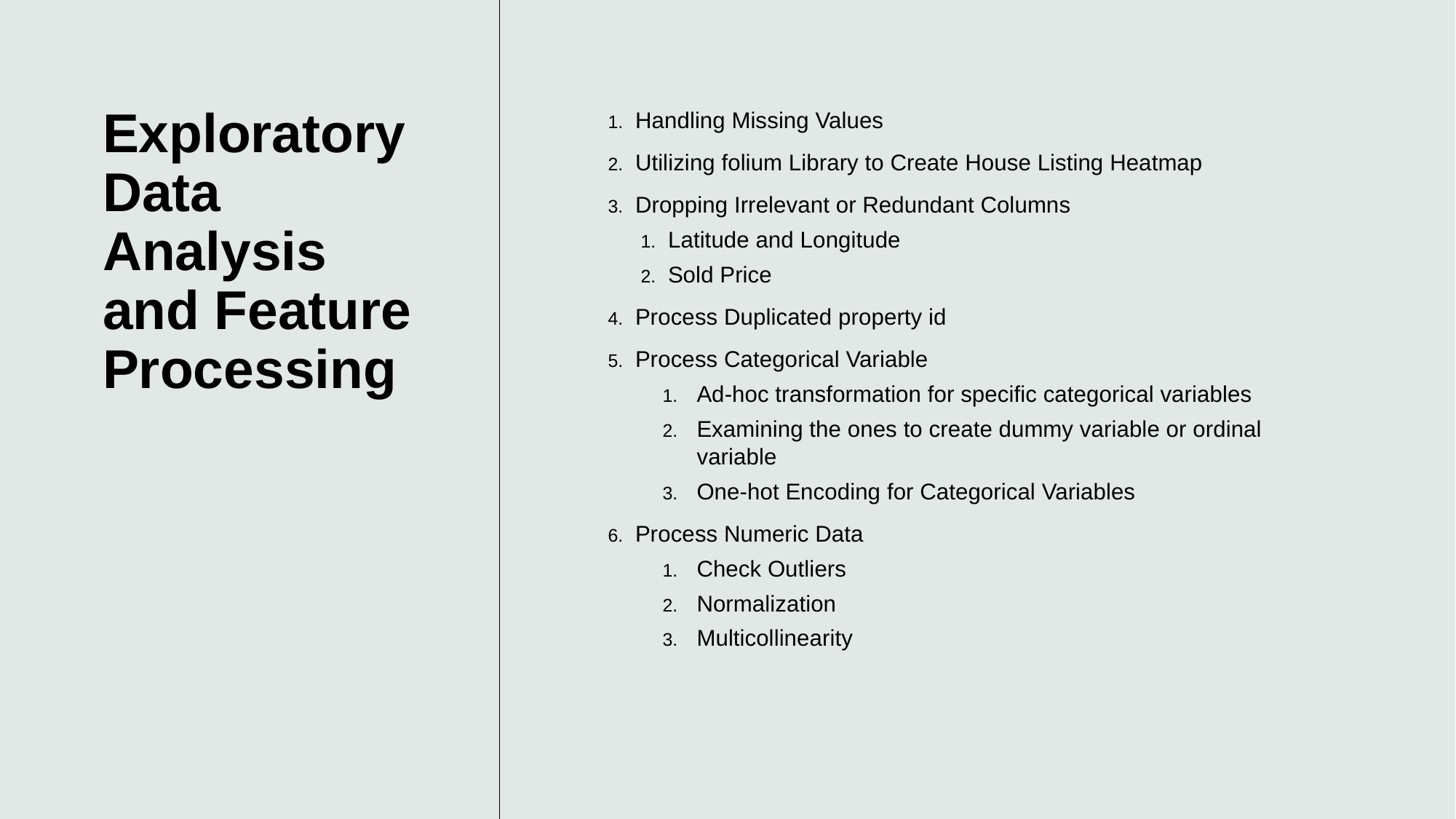

# Exploratory Data Analysis and Feature Processing
Handling Missing Values
Utilizing folium Library to Create House Listing Heatmap
Dropping Irrelevant or Redundant Columns
Latitude and Longitude
Sold Price
Process Duplicated property id
Process Categorical Variable
Ad-hoc transformation for specific categorical variables
Examining the ones to create dummy variable or ordinal variable
One-hot Encoding for Categorical Variables
Process Numeric Data
Check Outliers
Normalization
Multicollinearity